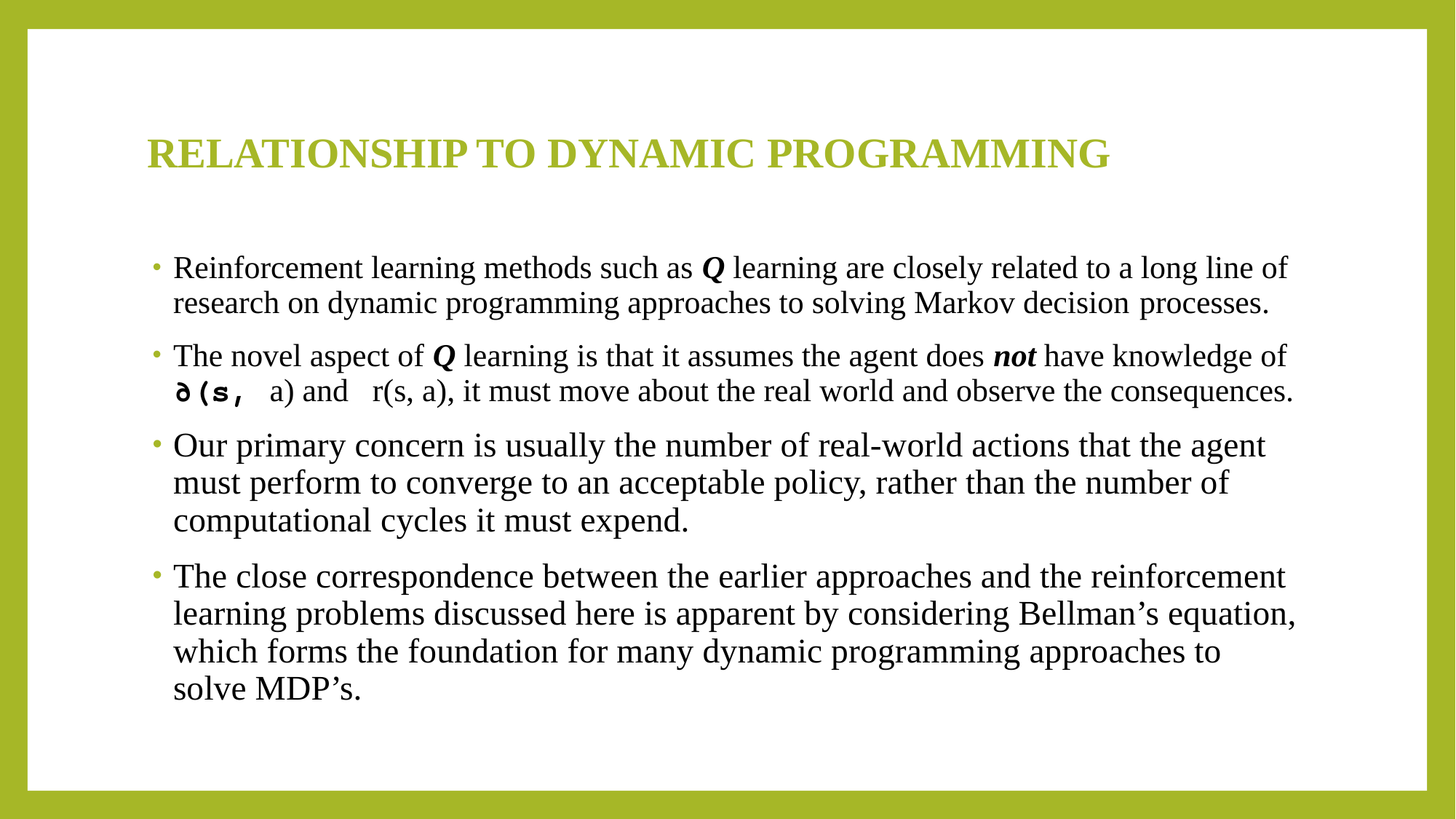

# RELATIONSHIP TO DYNAMIC PROGRAMMING
Reinforcement learning methods such as Q learning are closely related to a long line of research on dynamic programming approaches to solving Markov decision processes.
The novel aspect of Q learning is that it assumes the agent does not have knowledge of ∂(s, a) and   r(s, a), it must move about the real world and observe the consequences.
Our primary concern is usually the number of real-world actions that the agent must perform to converge to an acceptable policy, rather than the number of computational cycles it must expend.
The close correspondence between the earlier approaches and the reinforcement learning problems discussed here is apparent by considering Bellman’s equation, which forms the foundation for many dynamic programming approaches to solve MDP’s.